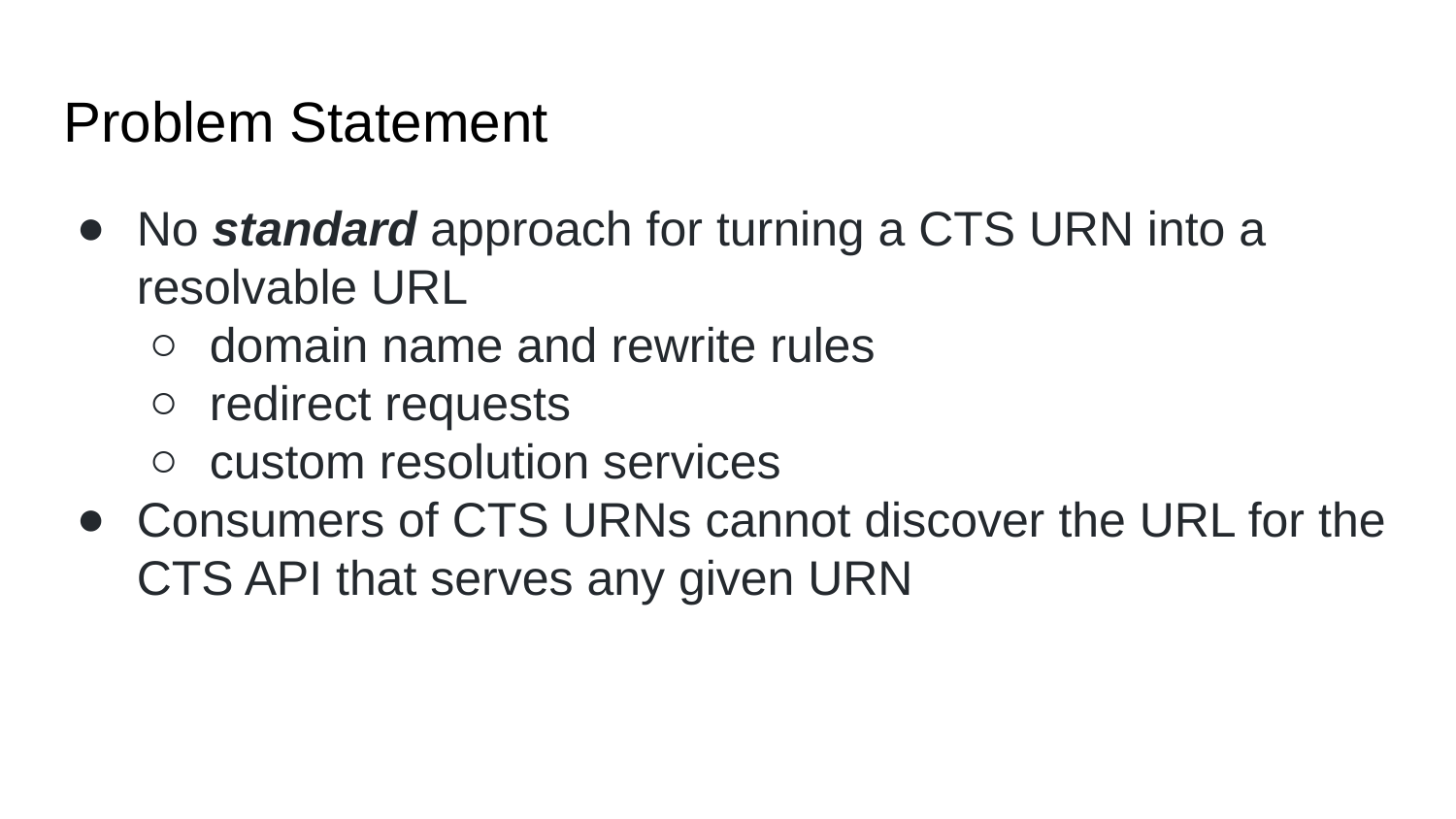

Problem Statement
No standard approach for turning a CTS URN into a resolvable URL
domain name and rewrite rules
redirect requests
custom resolution services
Consumers of CTS URNs cannot discover the URL for the CTS API that serves any given URN